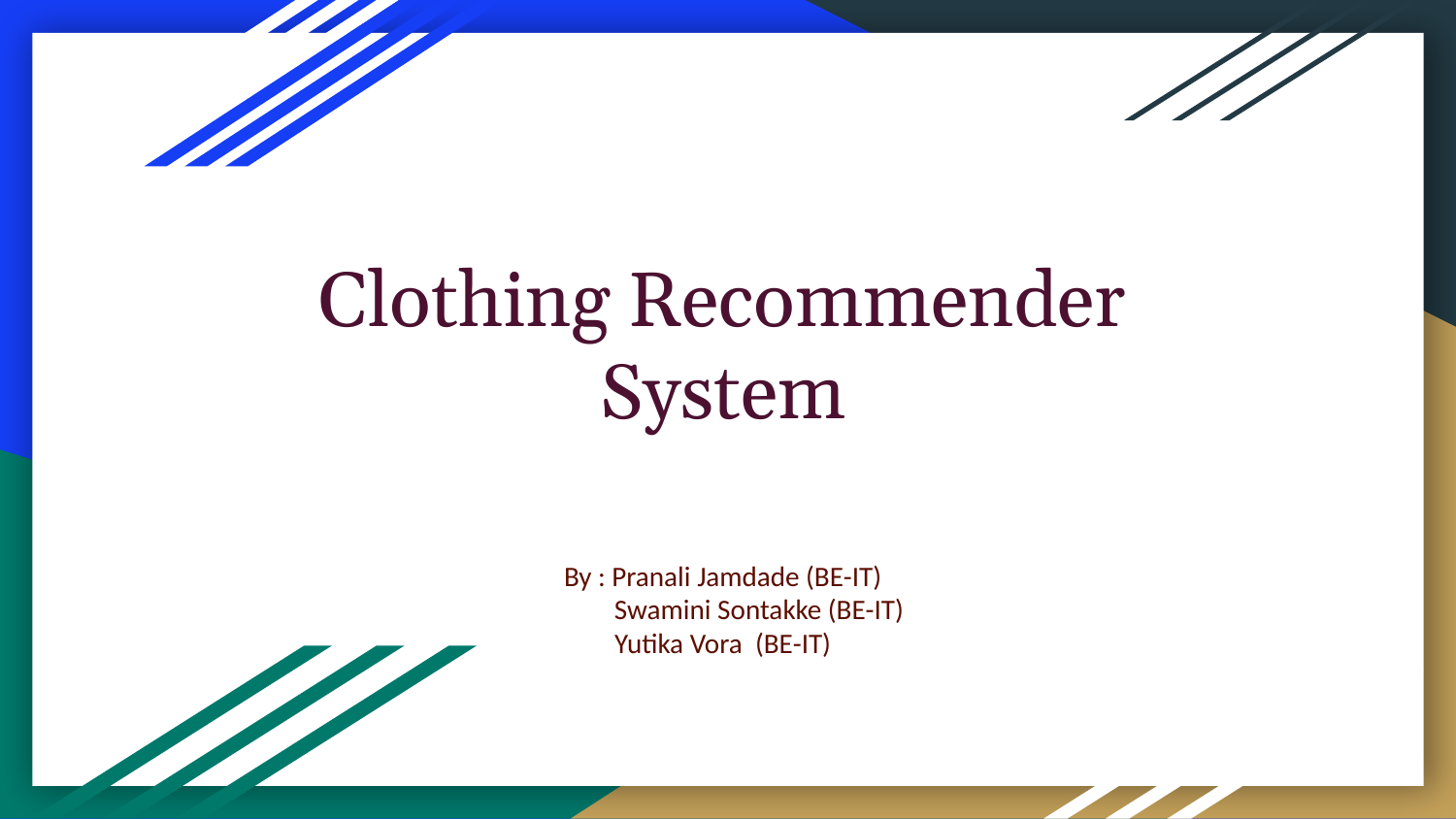

# Clothing Recommender System
By : Pranali Jamdade (BE-IT)
Swamini Sontakke (BE-IT)
Yutika Vora  (BE-IT)